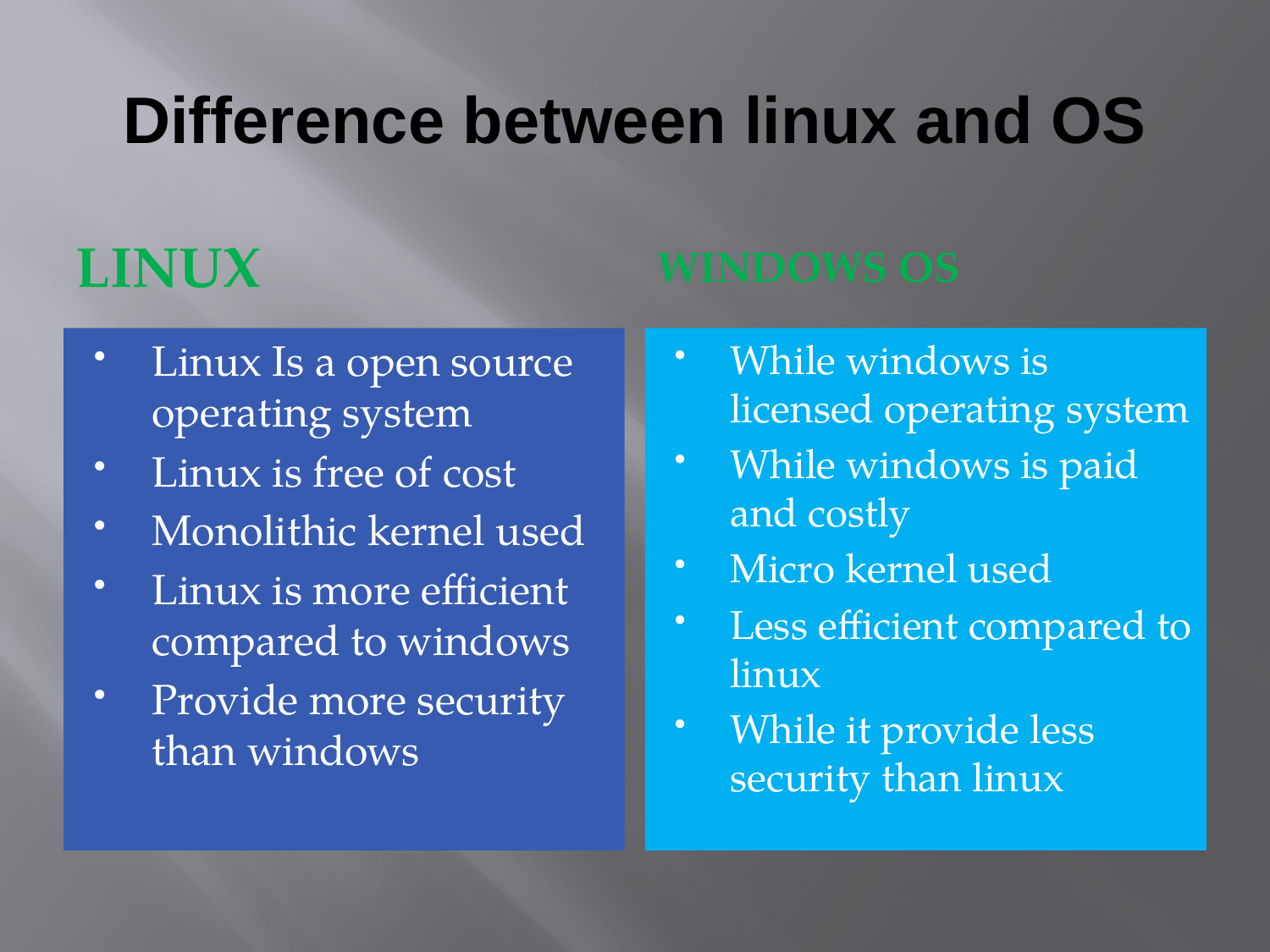

# Difference between linux and OS
Linux
Windows OS
Linux Is a open source operating system
Linux is free of cost
Monolithic kernel used
Linux is more efficient compared to windows
Provide more security than windows
While windows is licensed operating system
While windows is paid and costly
Micro kernel used
Less efficient compared to linux
While it provide less security than linux